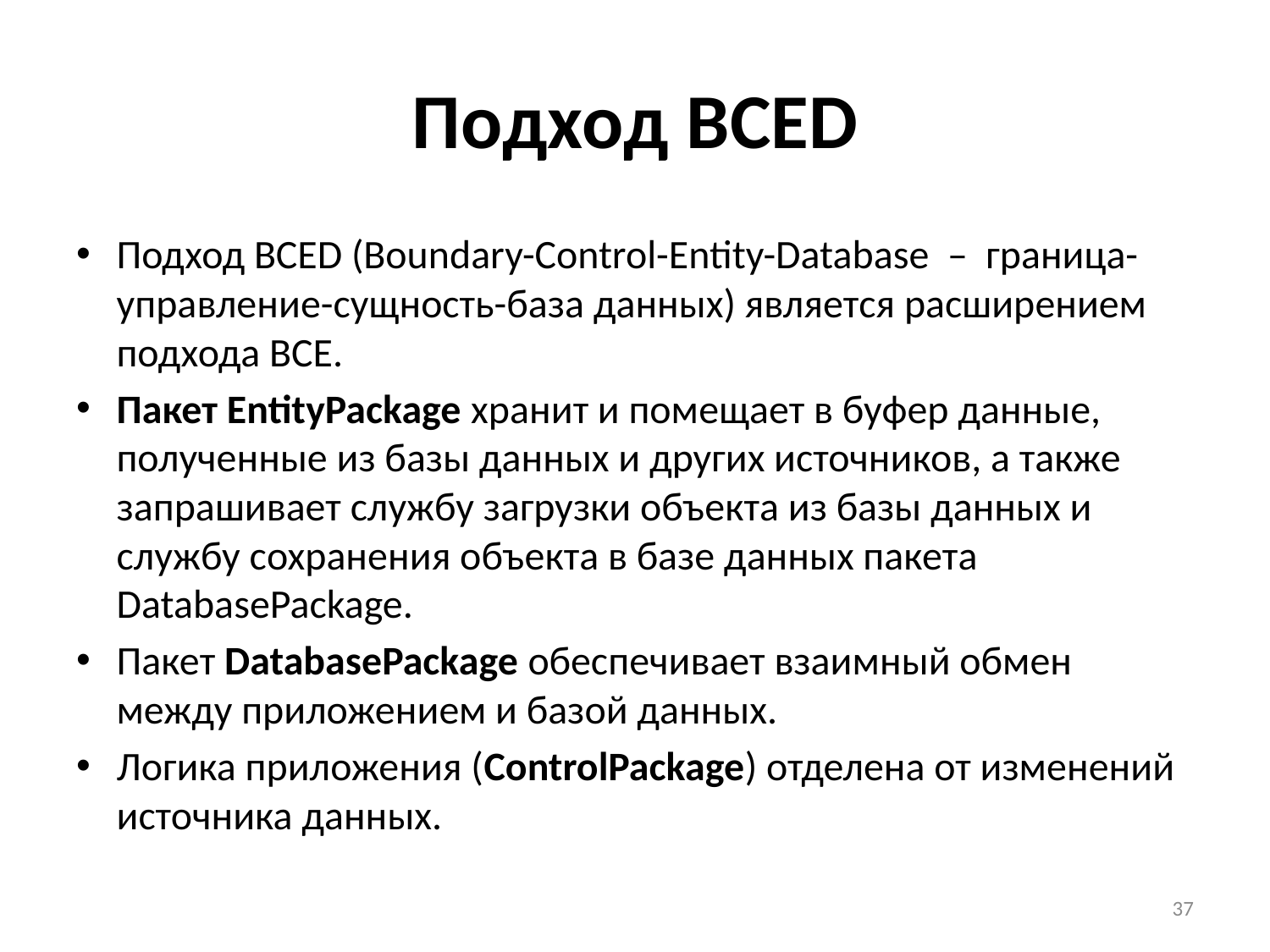

# Подход BCED
Подход BCED (Boundary-Control-Entity-Database  –  граница-управление-сущность-база данных) является расширением подхода BCE.
Пакет EntityPackage хранит и помещает в буфер данные, полученные из базы данных и других источников, а также запрашивает службу загрузки объекта из базы данных и службу сохранения объекта в базе данных пакета DatabasePackage.
Пакет DatabasePackage обеспечивает взаимный обмен между приложением и базой данных.
Логика приложения (ControlPackage) отделена от изменений источника данных.
37